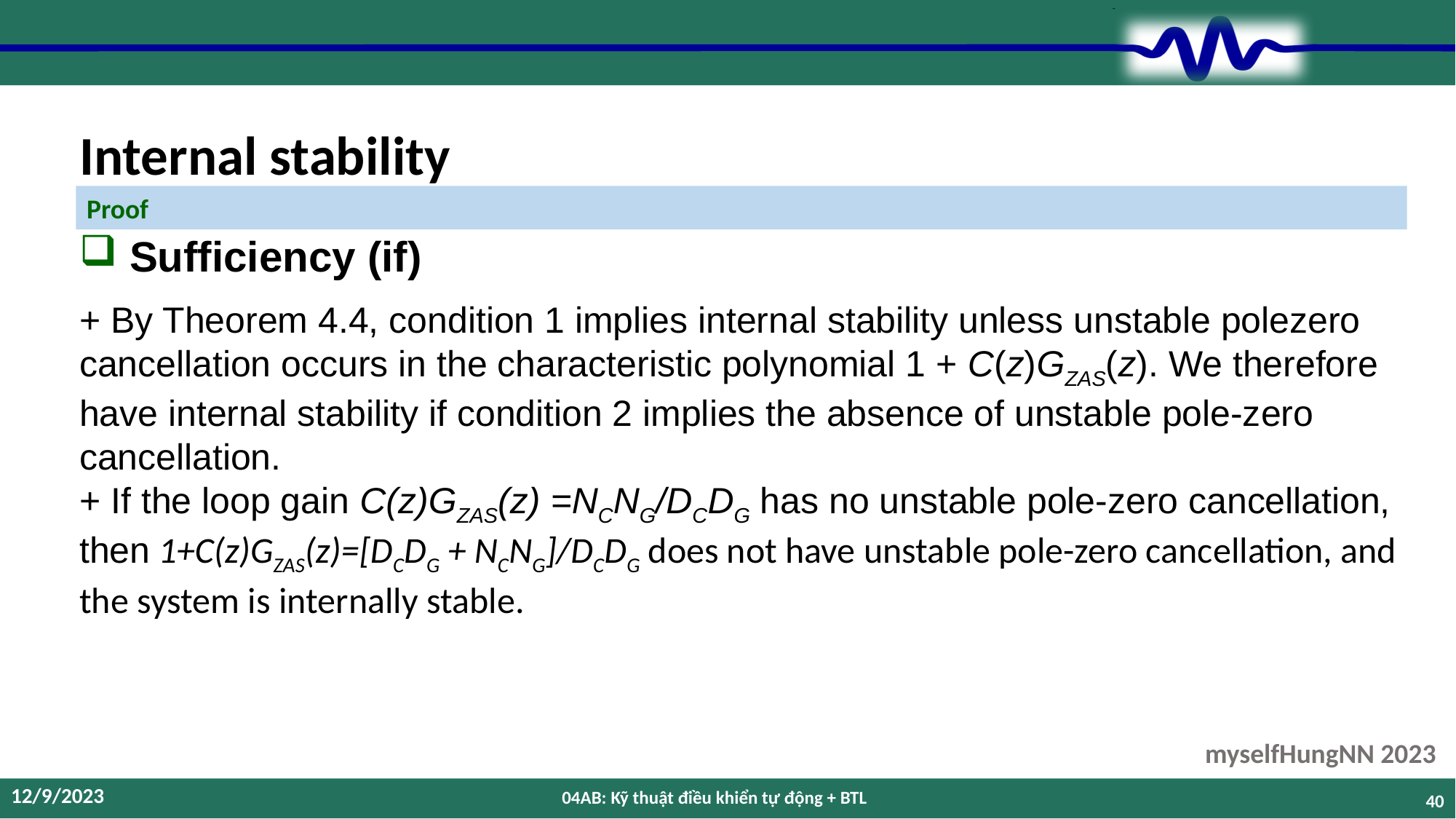

# Internal stability
Proof
 Sufficiency (if)

+ By Theorem 4.4, condition 1 implies internal stability unless unstable polezero cancellation occurs in the characteristic polynomial 1 + C(z)GZAS(z). We therefore have internal stability if condition 2 implies the absence of unstable pole-zero cancellation.
+ If the loop gain C(z)GZAS(z) =NCNG/DCDG has no unstable pole-zero cancellation, then 1+C(z)GZAS(z)=[DCDG + NCNG]/DCDG does not have unstable pole-zero cancellation, and the system is internally stable.
12/9/2023
04AB: Kỹ thuật điều khiển tự động + BTL
40